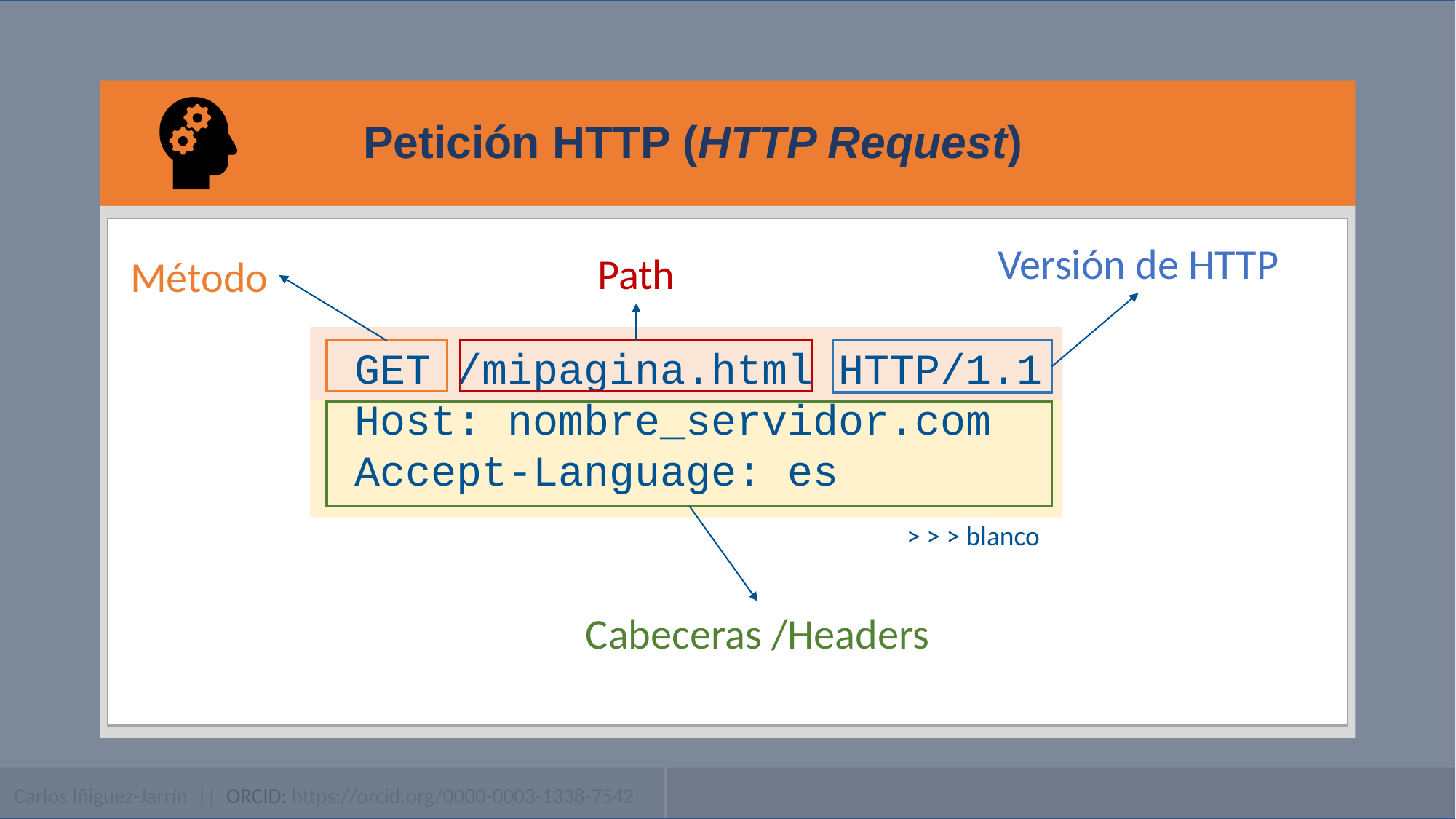

# Petición HTTP (HTTP Request)

Versión de HTTP
Path
Método

GET /mipagina.html HTTP/1.1
Host: nombre_servidor.com
Accept-Language: es

> > > blanco
Cabeceras /Headers